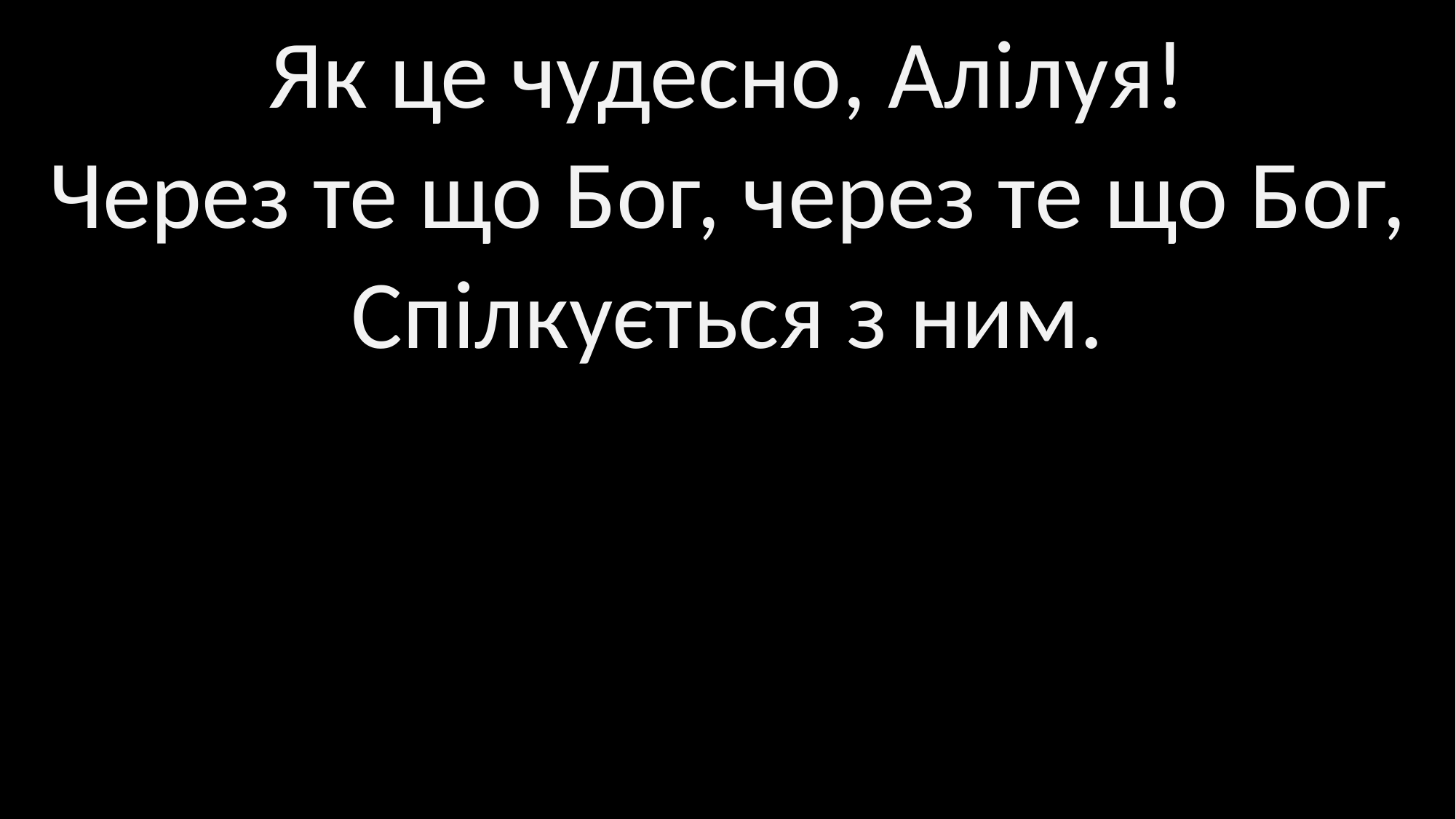

Як це чудесно, Алілуя!
Через те що Бог, через те що Бог,
Спілкується з ним.